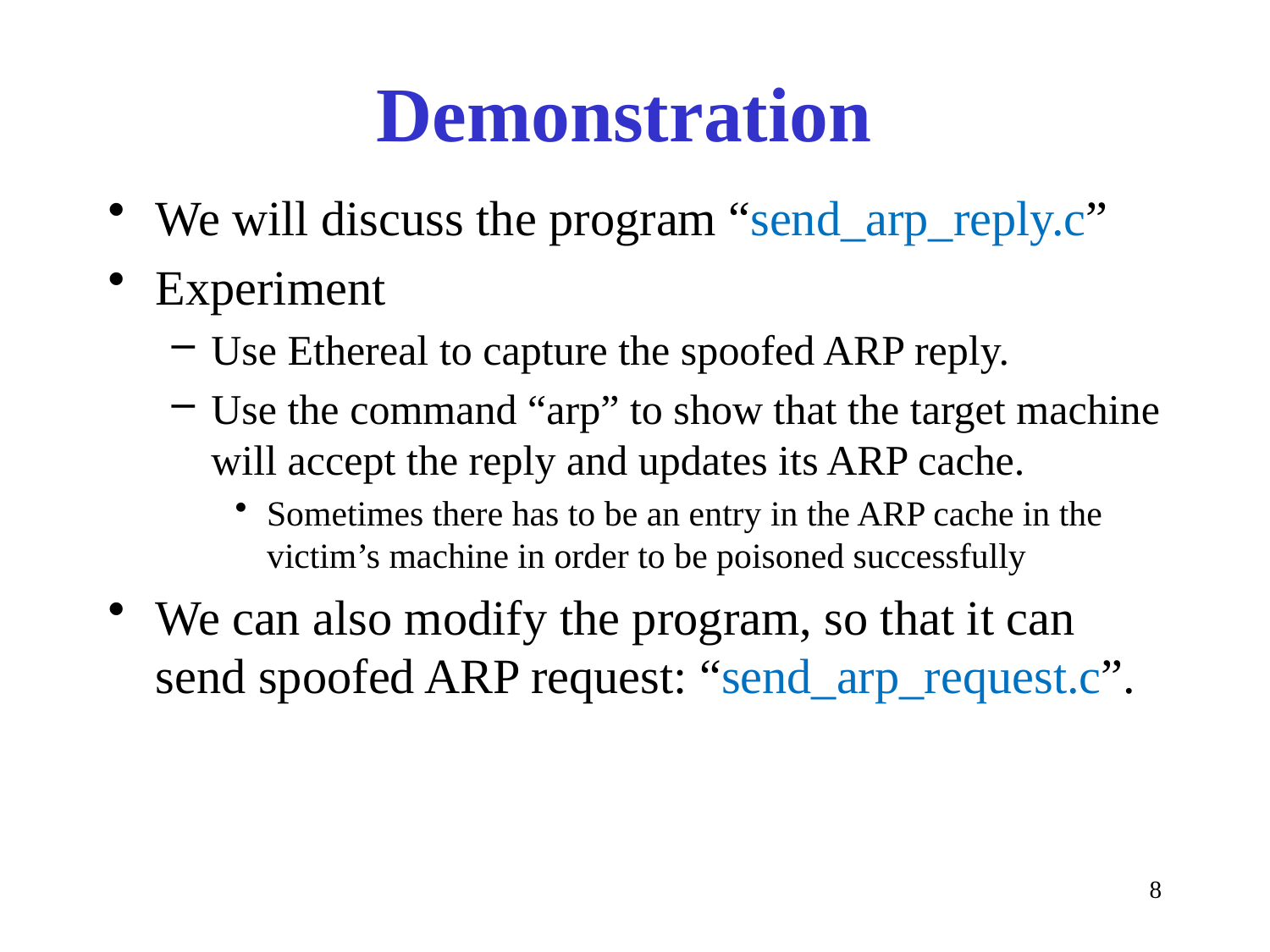

# Demonstration
We will discuss the program “send_arp_reply.c”
Experiment
Use Ethereal to capture the spoofed ARP reply.
Use the command “arp” to show that the target machine will accept the reply and updates its ARP cache.
Sometimes there has to be an entry in the ARP cache in the victim’s machine in order to be poisoned successfully
We can also modify the program, so that it can send spoofed ARP request: “send_arp_request.c”.
8